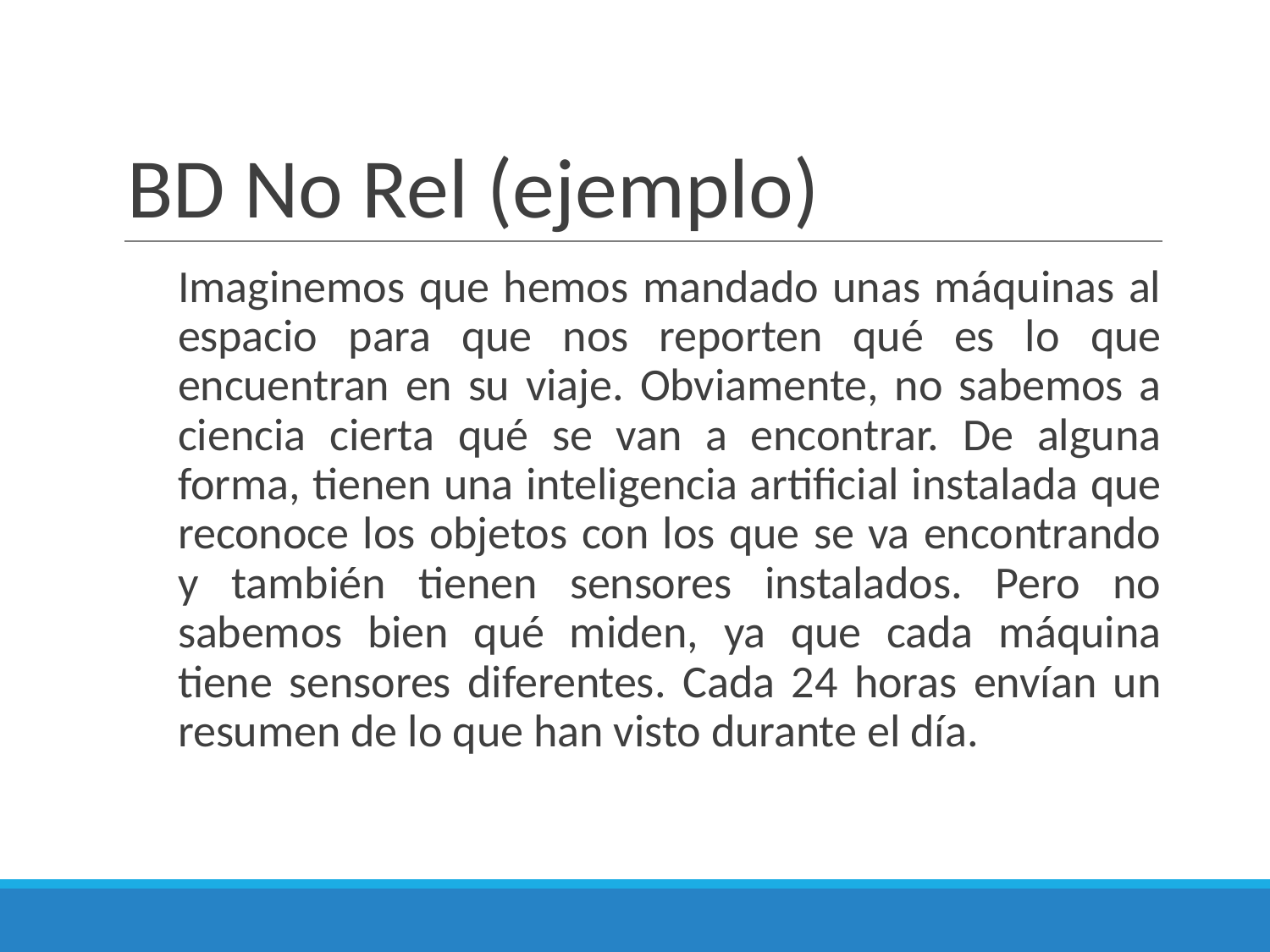

# BD No Rel (ejemplo)
Imaginemos que hemos mandado unas máquinas al espacio para que nos reporten qué es lo que encuentran en su viaje. Obviamente, no sabemos a ciencia cierta qué se van a encontrar. De alguna forma, tienen una inteligencia artificial instalada que reconoce los objetos con los que se va encontrando y también tienen sensores instalados. Pero no sabemos bien qué miden, ya que cada máquina tiene sensores diferentes. Cada 24 horas envían un resumen de lo que han visto durante el día.